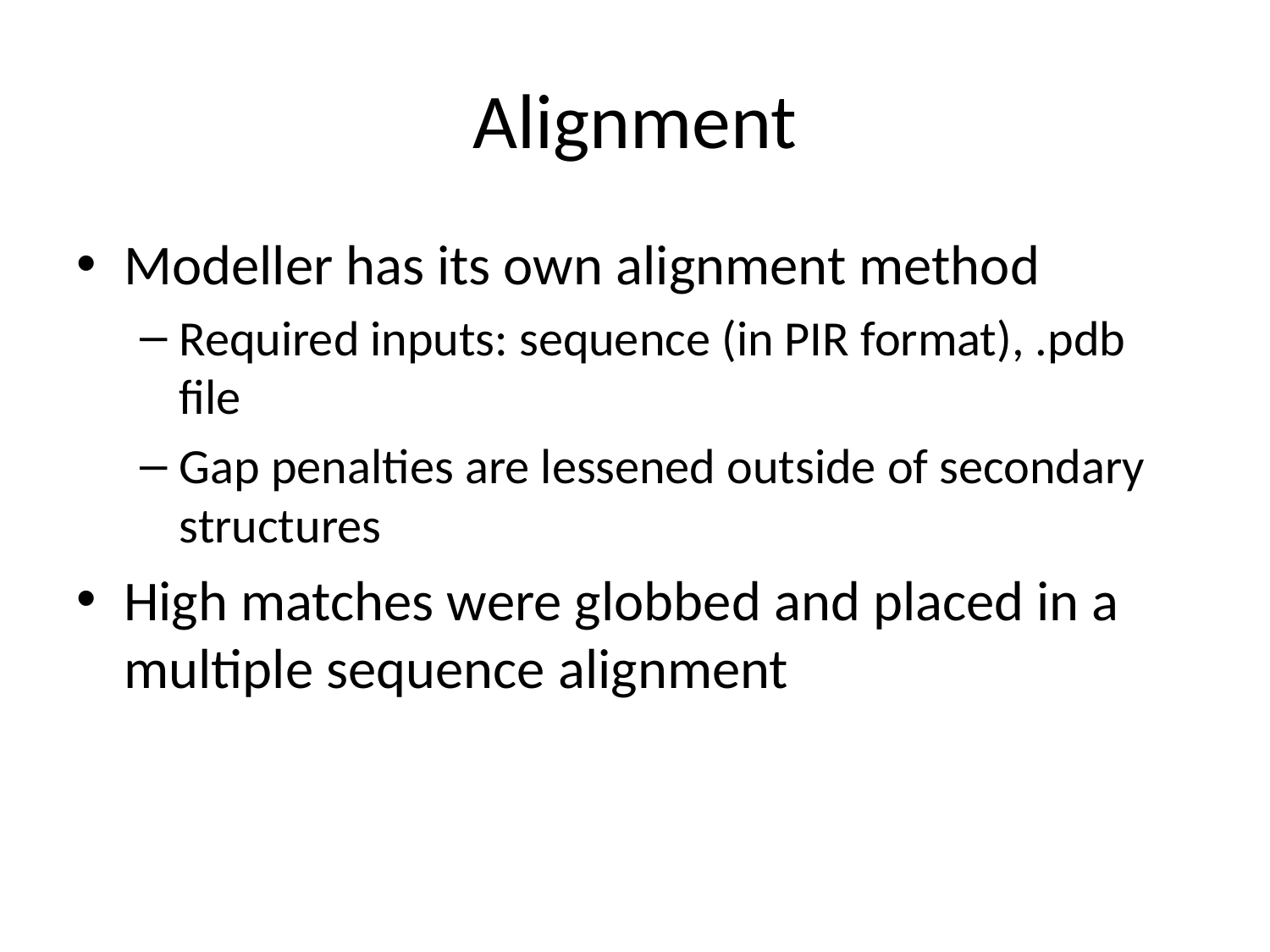

# Alignment
Modeller has its own alignment method
Required inputs: sequence (in PIR format), .pdb file
Gap penalties are lessened outside of secondary structures
High matches were globbed and placed in a multiple sequence alignment